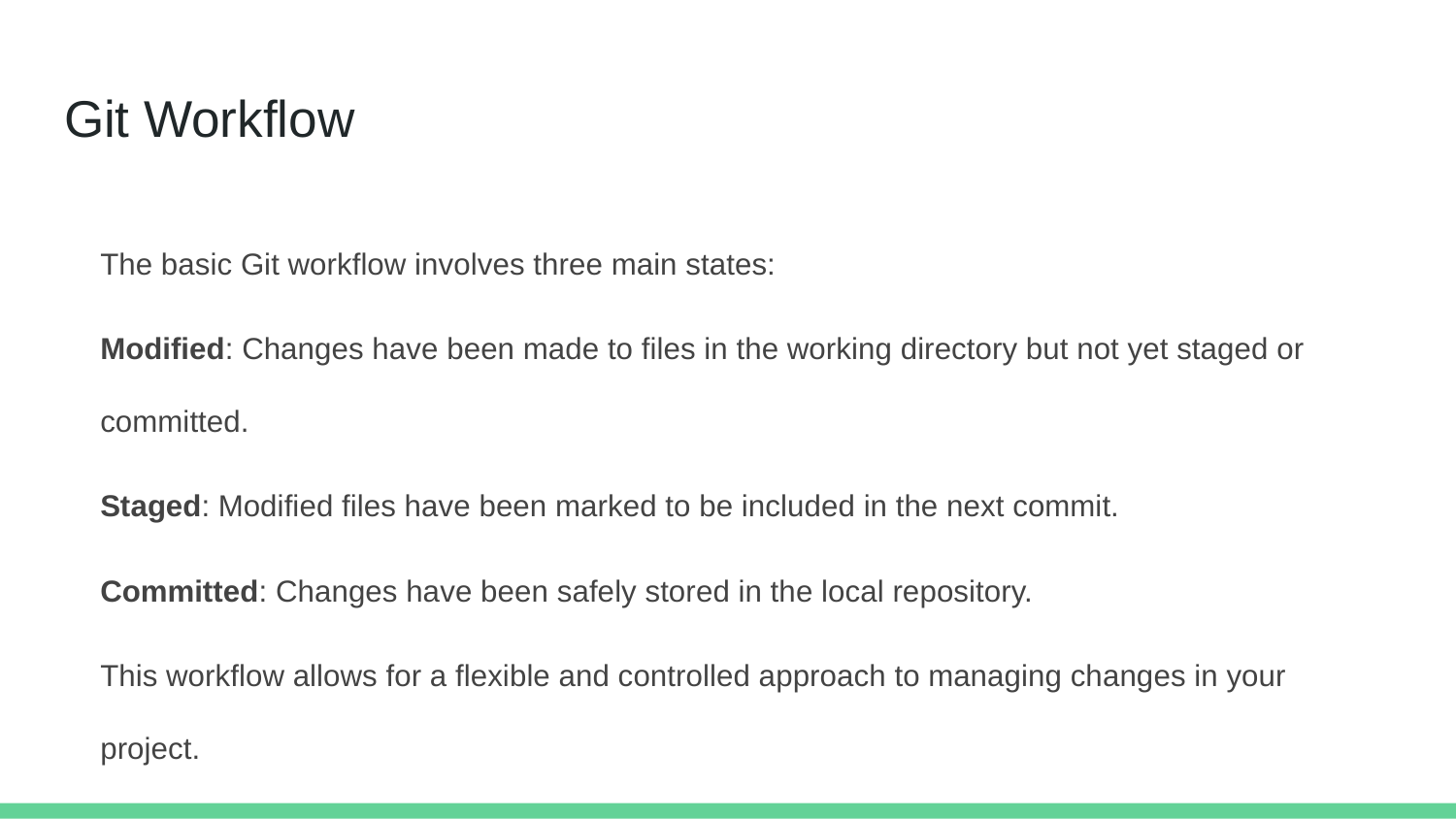

# Git Workflow
The basic Git workflow involves three main states:
Modified: Changes have been made to files in the working directory but not yet staged or committed.
Staged: Modified files have been marked to be included in the next commit.
Committed: Changes have been safely stored in the local repository.
This workflow allows for a flexible and controlled approach to managing changes in your project.